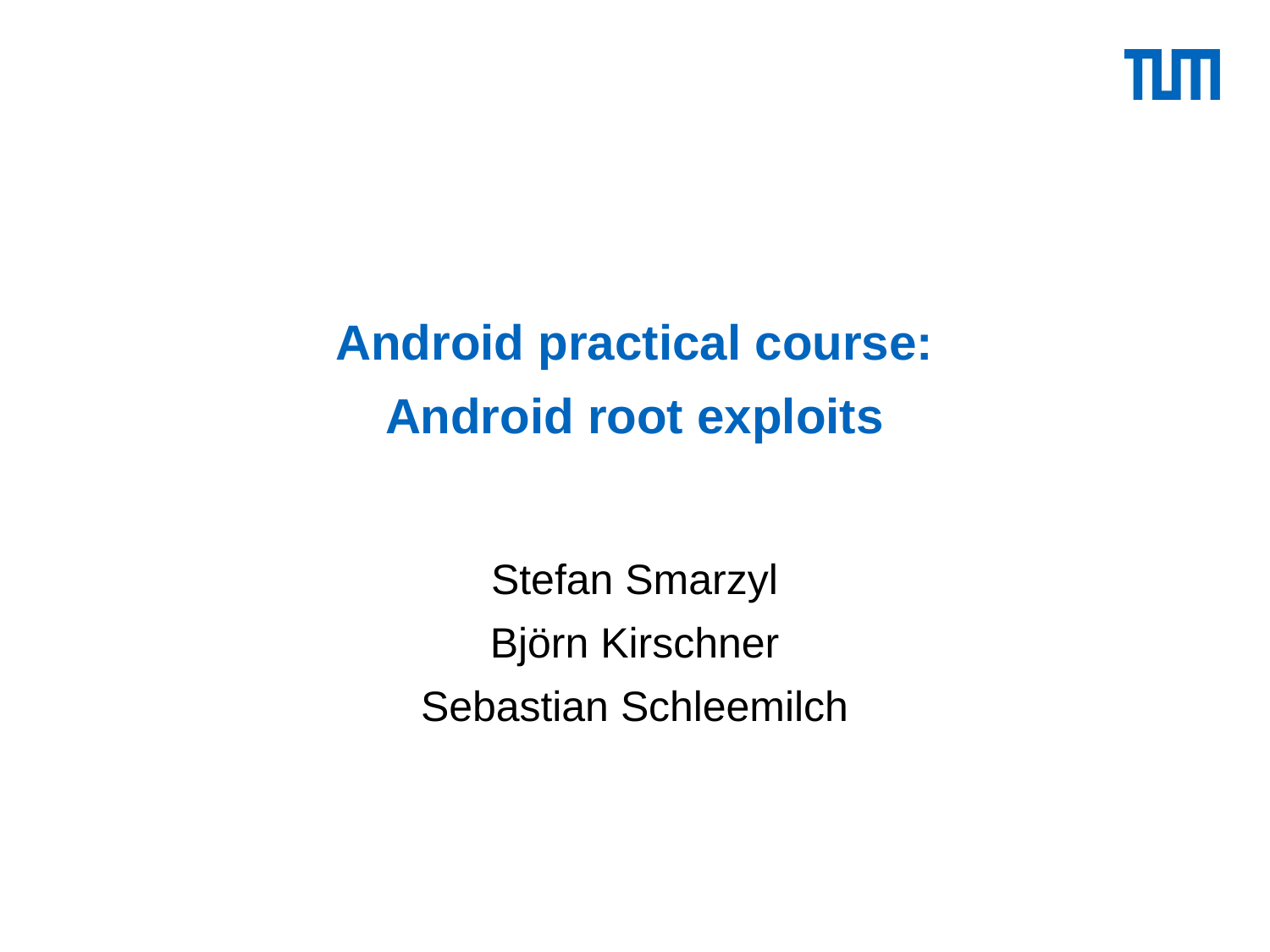

# Android practical course: Android root exploits
Stefan Smarzyl
Björn Kirschner
Sebastian Schleemilch